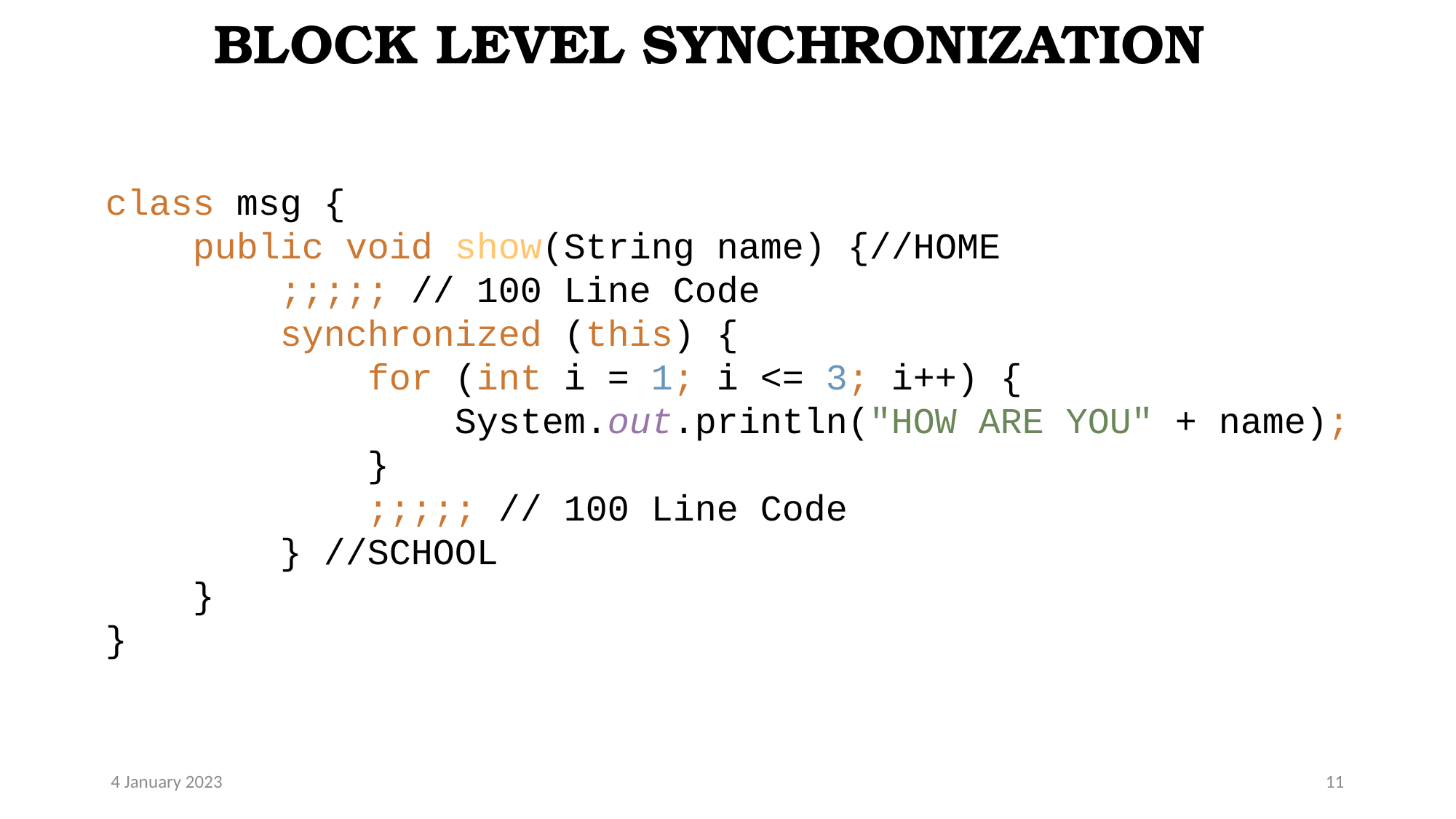

# BLOCK LEVEL SYNCHRONIZATION
class msg {
    public void show(String name) {//HOME
        ;;;;; // 100 Line Code
        synchronized (this) {
            for (int i = 1; i <= 3; i++) {
                System.out.println("HOW ARE YOU" + name);
            }
            ;;;;; // 100 Line Code
        } //SCHOOL
    }
}
4 January 2023
11